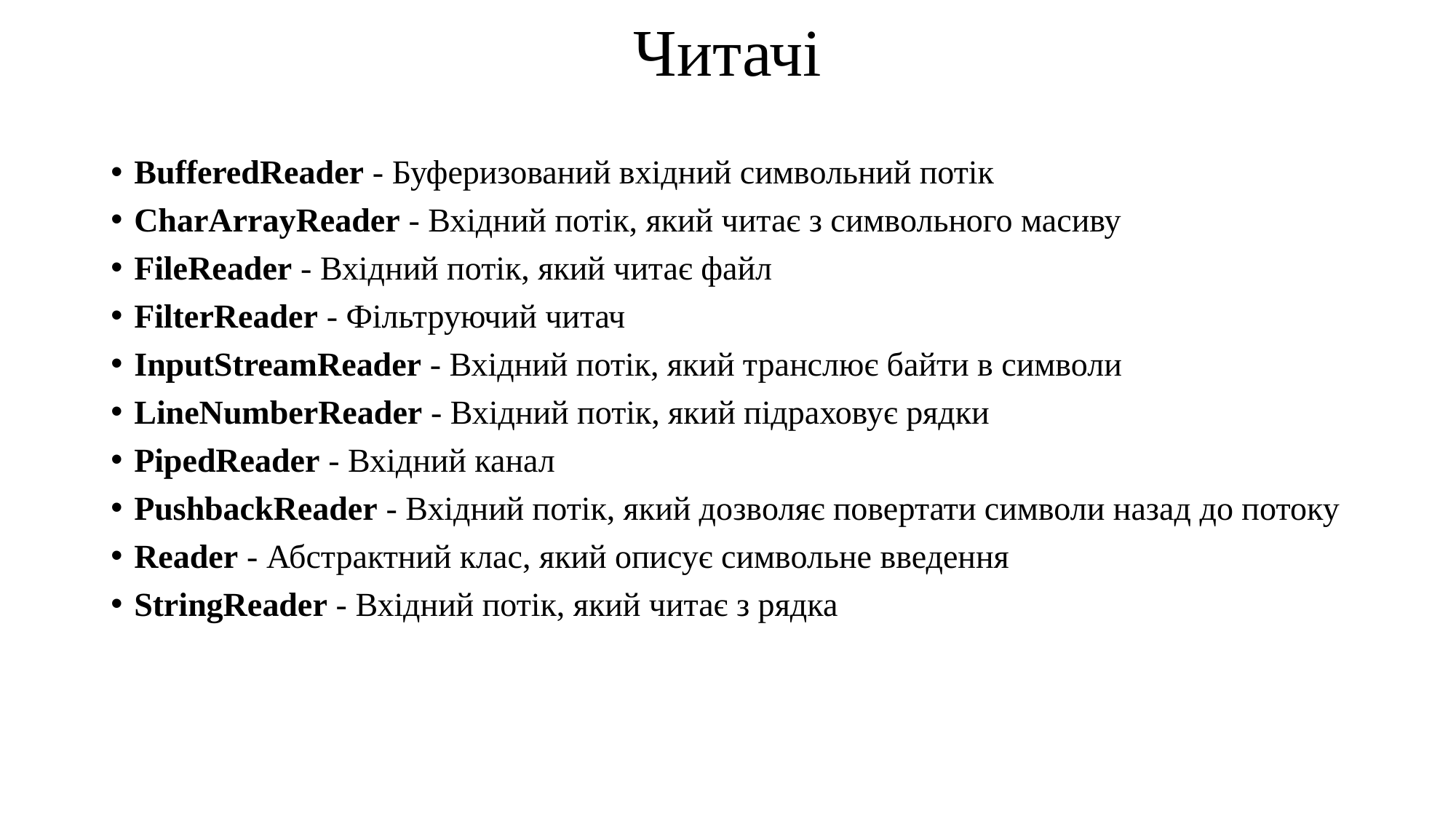

# Читачі
BufferedReader - Буферизований вхідний символьний потік
CharArrayReader - Вхідний потік, який читає з символьного масиву
FileReader - Вхідний потік, який читає файл
FilterReader - Фільтруючий читач
InputStreamReader - Вхідний потік, який транслює байти в символи
LineNumberReader - Вхідний потік, який підраховує рядки
PipedReader - Вхідний канал
PushbackReader - Вхідний потік, який дозволяє повертати символи назад до потоку
Reader - Абстрактний клас, який описує символьне введення
StringReader - Вхідний потік, який читає з рядка